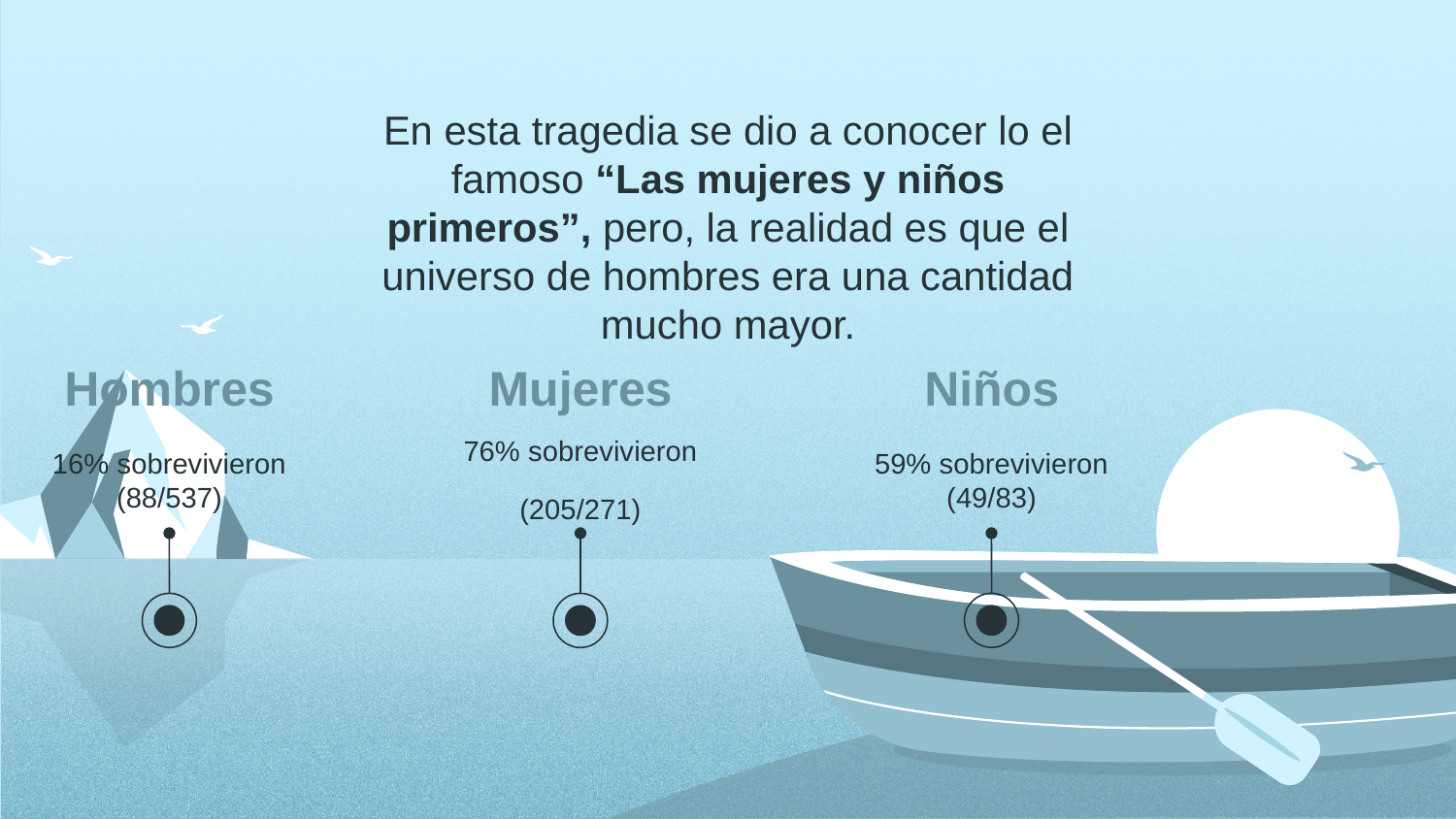

En esta tragedia se dio a conocer lo el famoso “Las mujeres y niños primeros”, pero, la realidad es que el universo de hombres era una cantidad mucho mayor.
Hombres
Mujeres
Niños
16% sobrevivieron (88/537)
76% sobrevivieron
(205/271)
59% sobrevivieron (49/83)